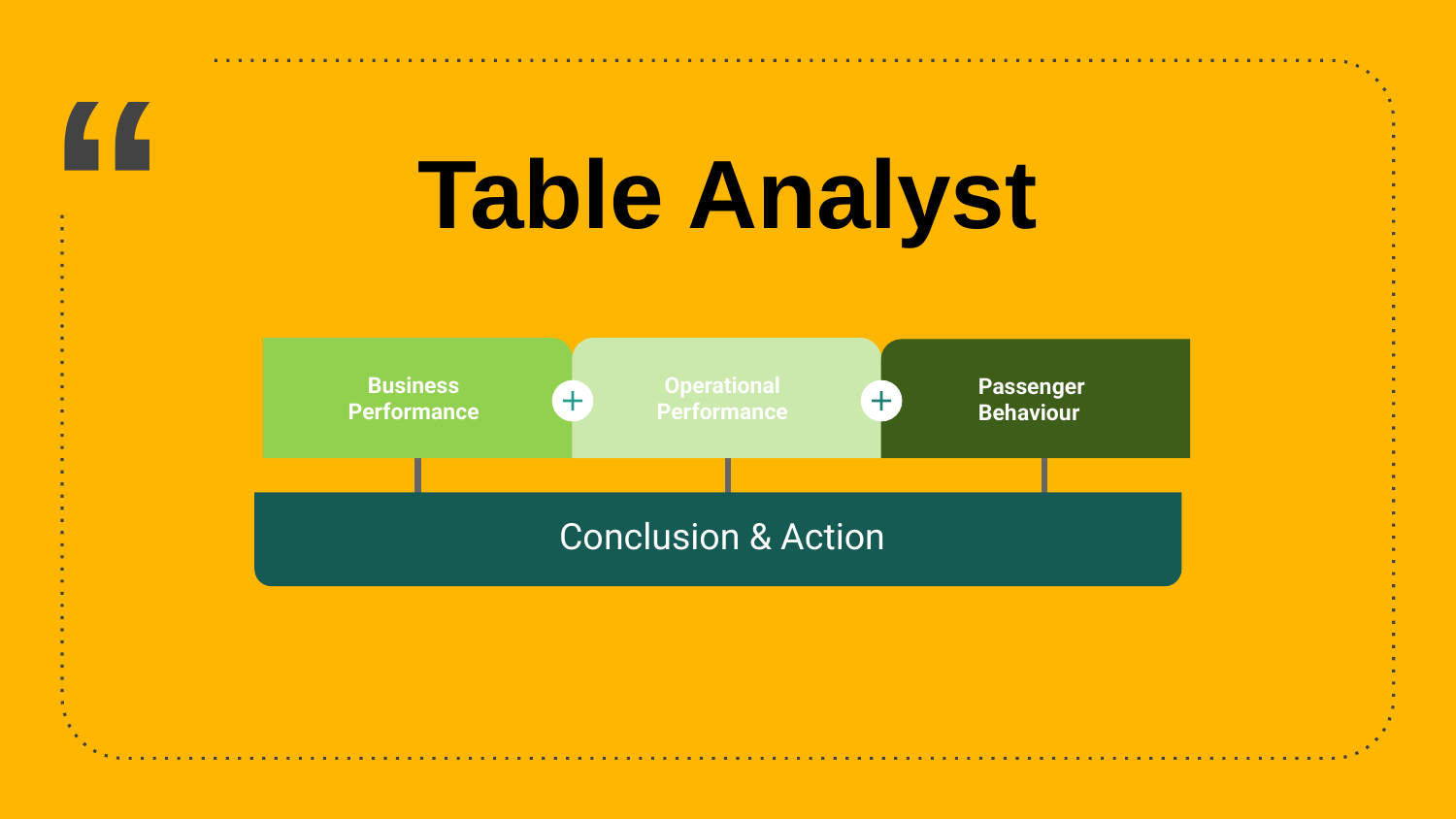

Table Analyst

Business Performance

Operational Performance

Passenger Behaviour

Conclusion & Action
8